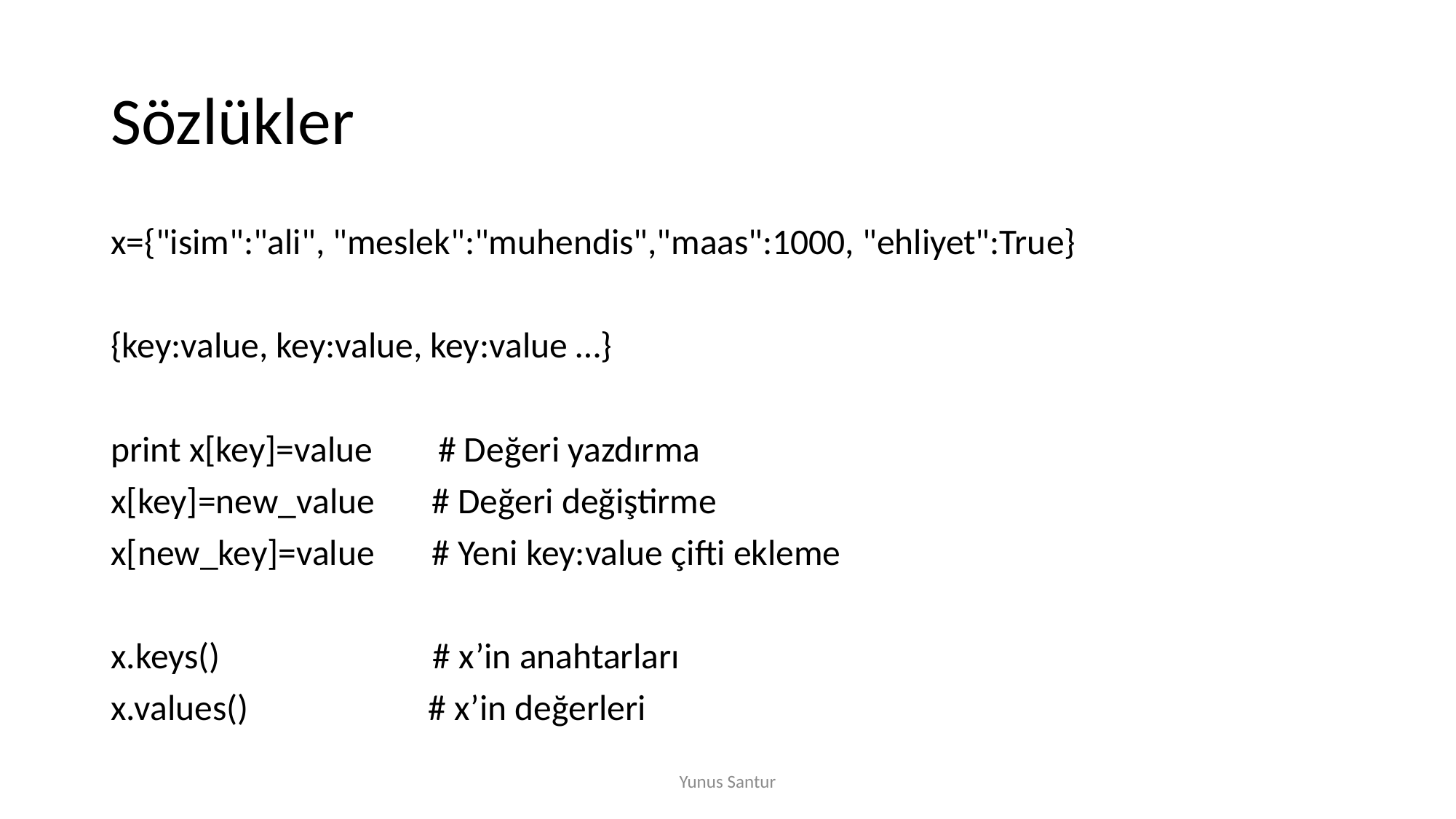

# Sözlükler
x={"isim":"ali", "meslek":"muhendis","maas":1000, "ehliyet":True}

{key:value, key:value, key:value …}

print x[key]=value        # Değeri yazdırma
x[key]=new_value       # Değeri değiştirme
x[new_key]=value       # Yeni key:value çifti ekleme

x.keys()                          # x’in anahtarları
x.values()                      # x’in değerleri
Yunus Santur